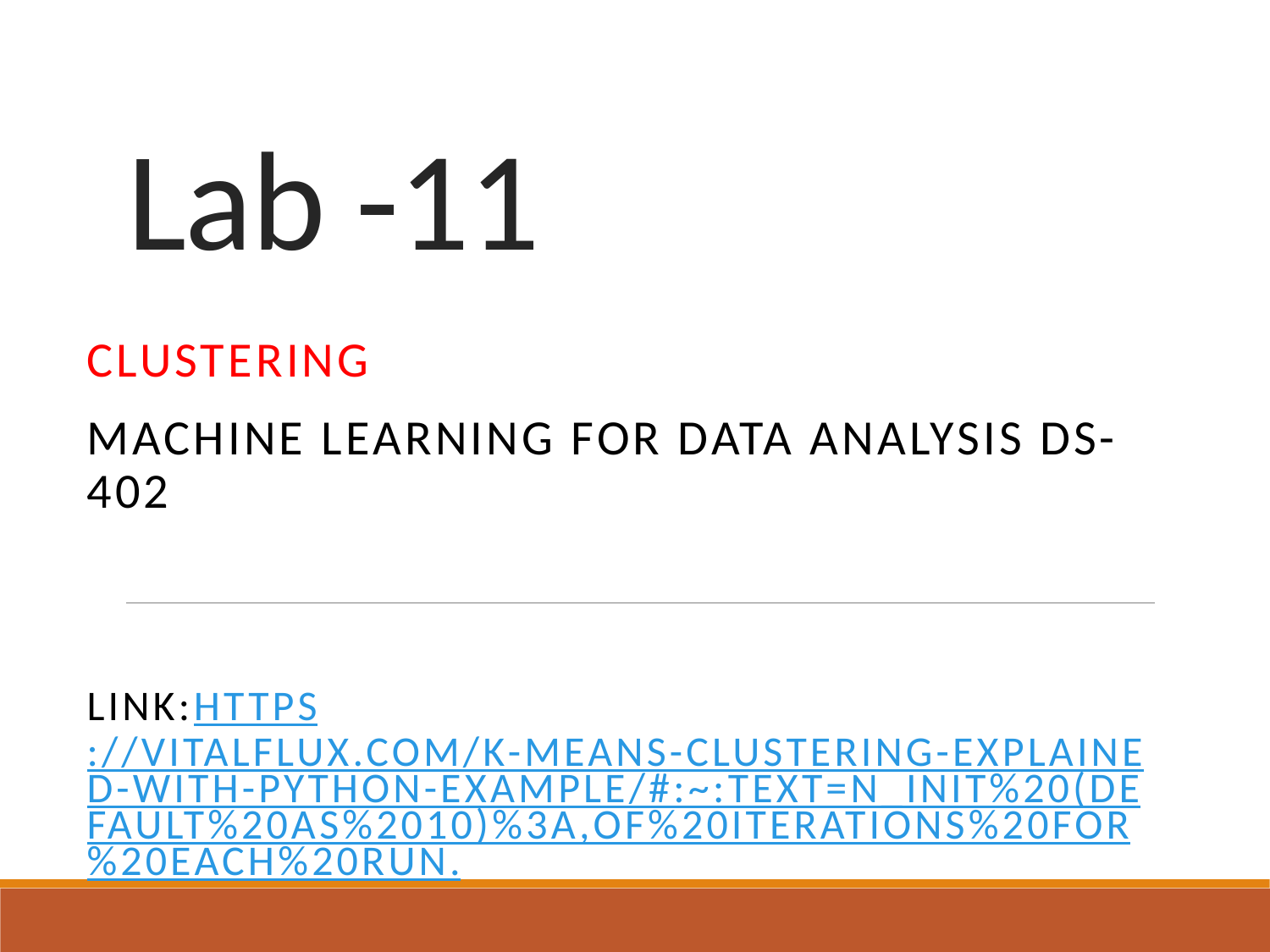

# Lab -11
Clustering
Machine Learning for Data Analysis DS-402

Link:https://vitalflux.com/k-means-clustering-explained-with-python-example/#:~:text=n_init%20(default%20as%2010)%3A,of%20iterations%20for%20each%20run.